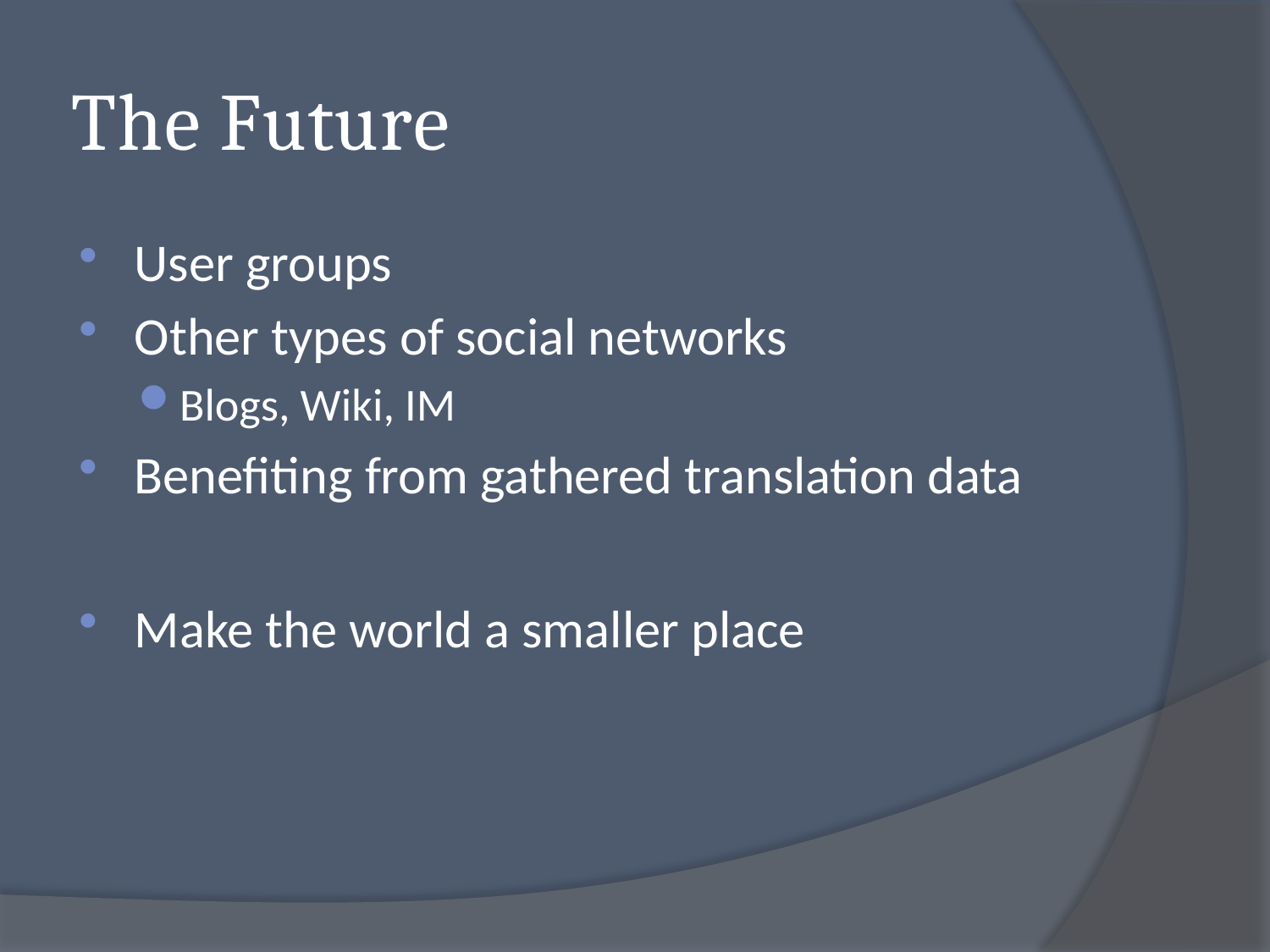

# The Future
User groups
Other types of social networks
Blogs, Wiki, IM
Benefiting from gathered translation data

Make the world a smaller place